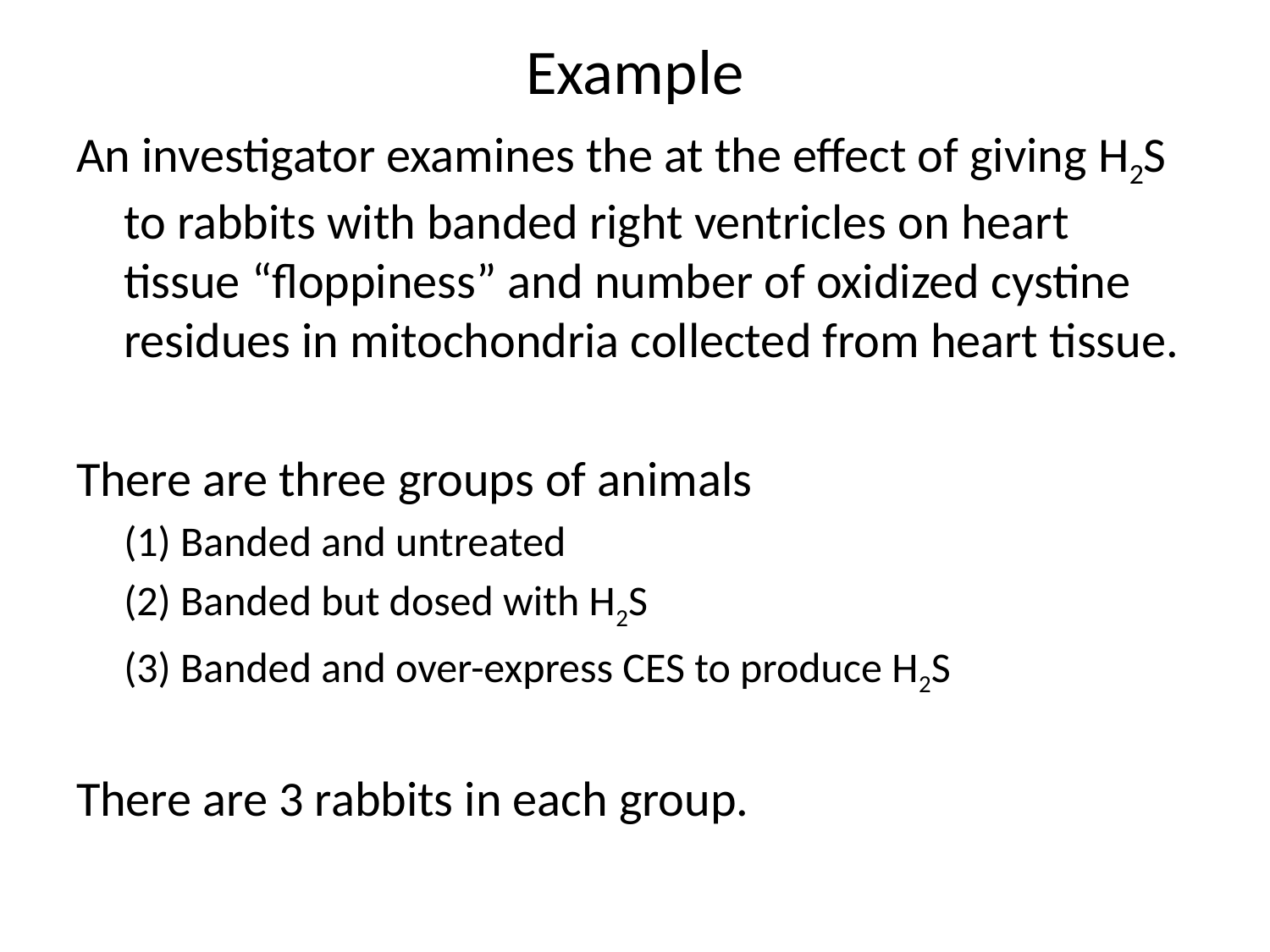

# Example
An investigator examines the at the effect of giving H2S to rabbits with banded right ventricles on heart tissue “floppiness” and number of oxidized cystine residues in mitochondria collected from heart tissue.

There are three groups of animals
	(1) Banded and untreated
	(2) Banded but dosed with H2S
	(3) Banded and over-express CES to produce H2S

There are 3 rabbits in each group.